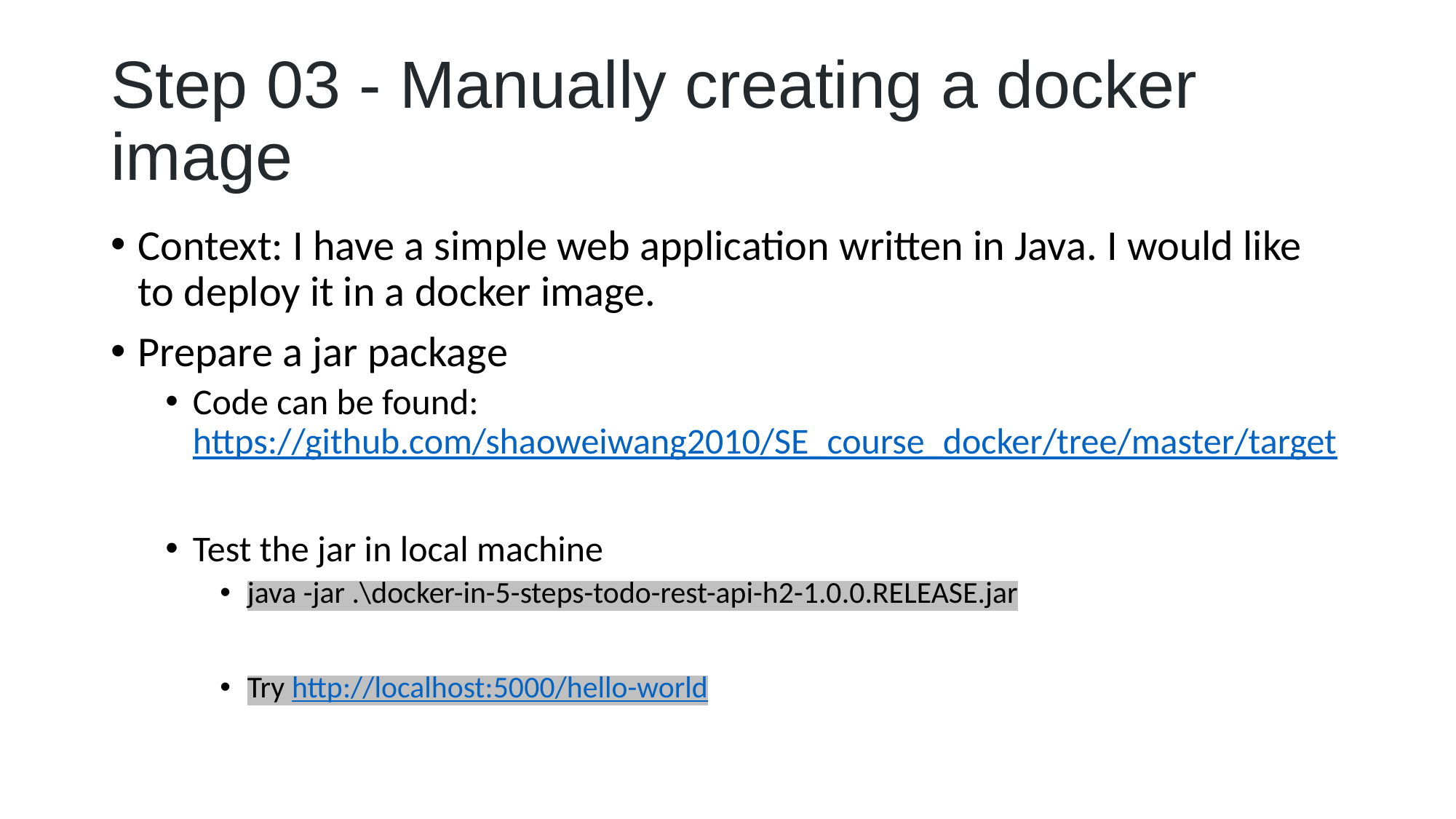

# Step 03 - Manually creating a docker image
Context: I have a simple web application written in Java. I would like to deploy it in a docker image.
Prepare a jar package
Code can be found:  https://github.com/shaoweiwang2010/SE_course_docker/tree/master/target

Test the jar in local machine
java -jar .\docker-in-5-steps-todo-rest-api-h2-1.0.0.RELEASE.jar

Try http://localhost:5000/hello-world